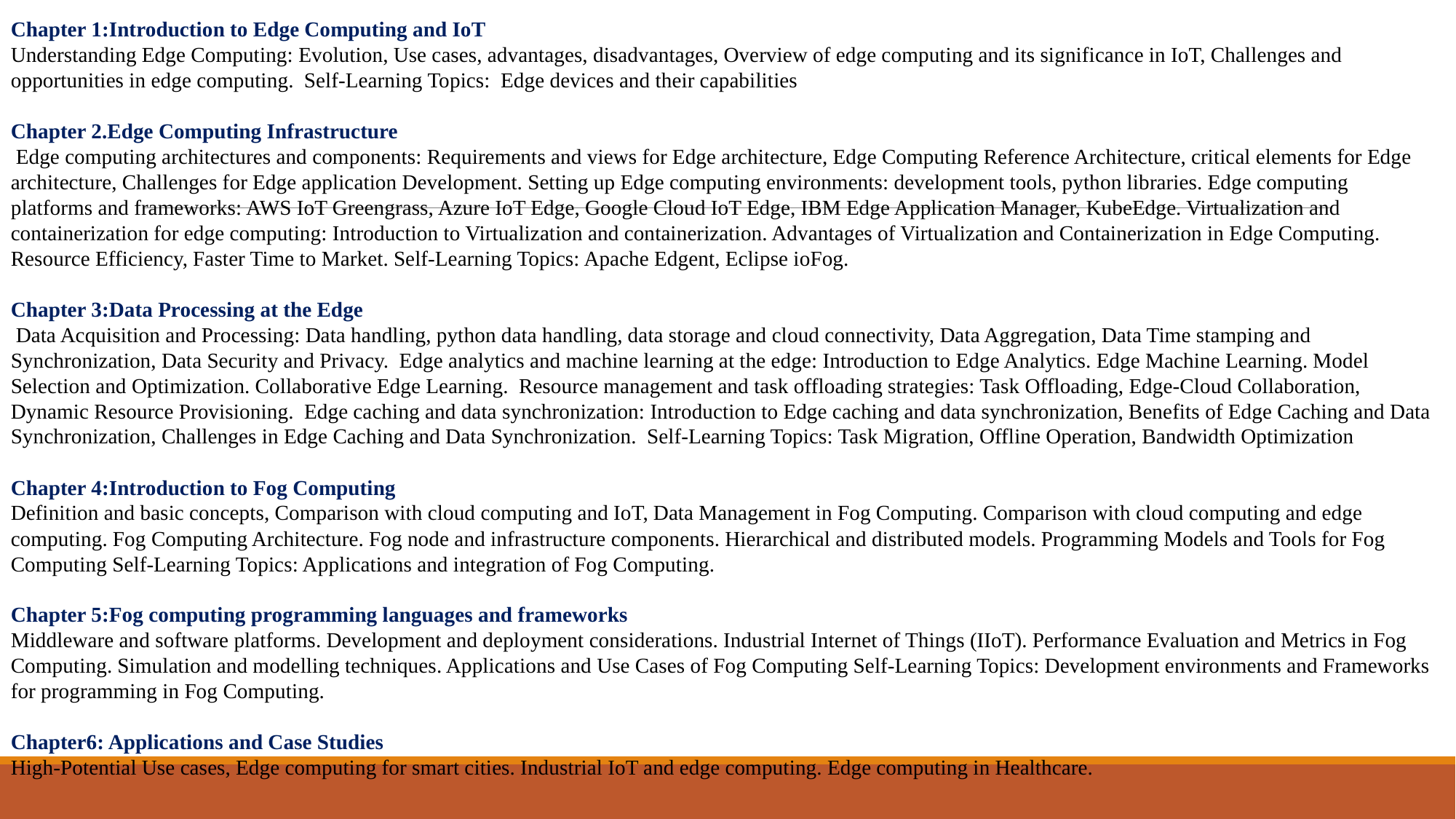

Chapter 1:Introduction to Edge Computing and IoT
Understanding Edge Computing: Evolution, Use cases, advantages, disadvantages, Overview of edge computing and its significance in IoT, Challenges and opportunities in edge computing.  Self-Learning Topics:  Edge devices and their capabilities

Chapter 2.Edge Computing Infrastructure
 Edge computing architectures and components: Requirements and views for Edge architecture, Edge Computing Reference Architecture, critical elements for Edge architecture, Challenges for Edge application Development. Setting up Edge computing environments: development tools, python libraries. Edge computing platforms and frameworks: AWS IoT Greengrass, Azure IoT Edge, Google Cloud IoT Edge, IBM Edge Application Manager, KubeEdge. Virtualization and containerization for edge computing: Introduction to Virtualization and containerization. Advantages of Virtualization and Containerization in Edge Computing. Resource Efficiency, Faster Time to Market. Self-Learning Topics: Apache Edgent, Eclipse ioFog.

Chapter 3:Data Processing at the Edge
 Data Acquisition and Processing: Data handling, python data handling, data storage and cloud connectivity, Data Aggregation, Data Time stamping and Synchronization, Data Security and Privacy.  Edge analytics and machine learning at the edge: Introduction to Edge Analytics. Edge Machine Learning. Model Selection and Optimization. Collaborative Edge Learning.  Resource management and task offloading strategies: Task Offloading, Edge-Cloud Collaboration, Dynamic Resource Provisioning.  Edge caching and data synchronization: Introduction to Edge caching and data synchronization, Benefits of Edge Caching and Data Synchronization, Challenges in Edge Caching and Data Synchronization.  Self-Learning Topics: Task Migration, Offline Operation, Bandwidth Optimization

Chapter 4:Introduction to Fog Computing
Definition and basic concepts, Comparison with cloud computing and IoT, Data Management in Fog Computing. Comparison with cloud computing and edge computing. Fog Computing Architecture. Fog node and infrastructure components. Hierarchical and distributed models. Programming Models and Tools for Fog Computing Self-Learning Topics: Applications and integration of Fog Computing.

Chapter 5:Fog computing programming languages and frameworks
Middleware and software platforms. Development and deployment considerations. Industrial Internet of Things (IIoT). Performance Evaluation and Metrics in Fog Computing. Simulation and modelling techniques. Applications and Use Cases of Fog Computing Self-Learning Topics: Development environments and Frameworks for programming in Fog Computing.

Chapter6: Applications and Case Studies
High-Potential Use cases, Edge computing for smart cities. Industrial IoT and edge computing. Edge computing in Healthcare.